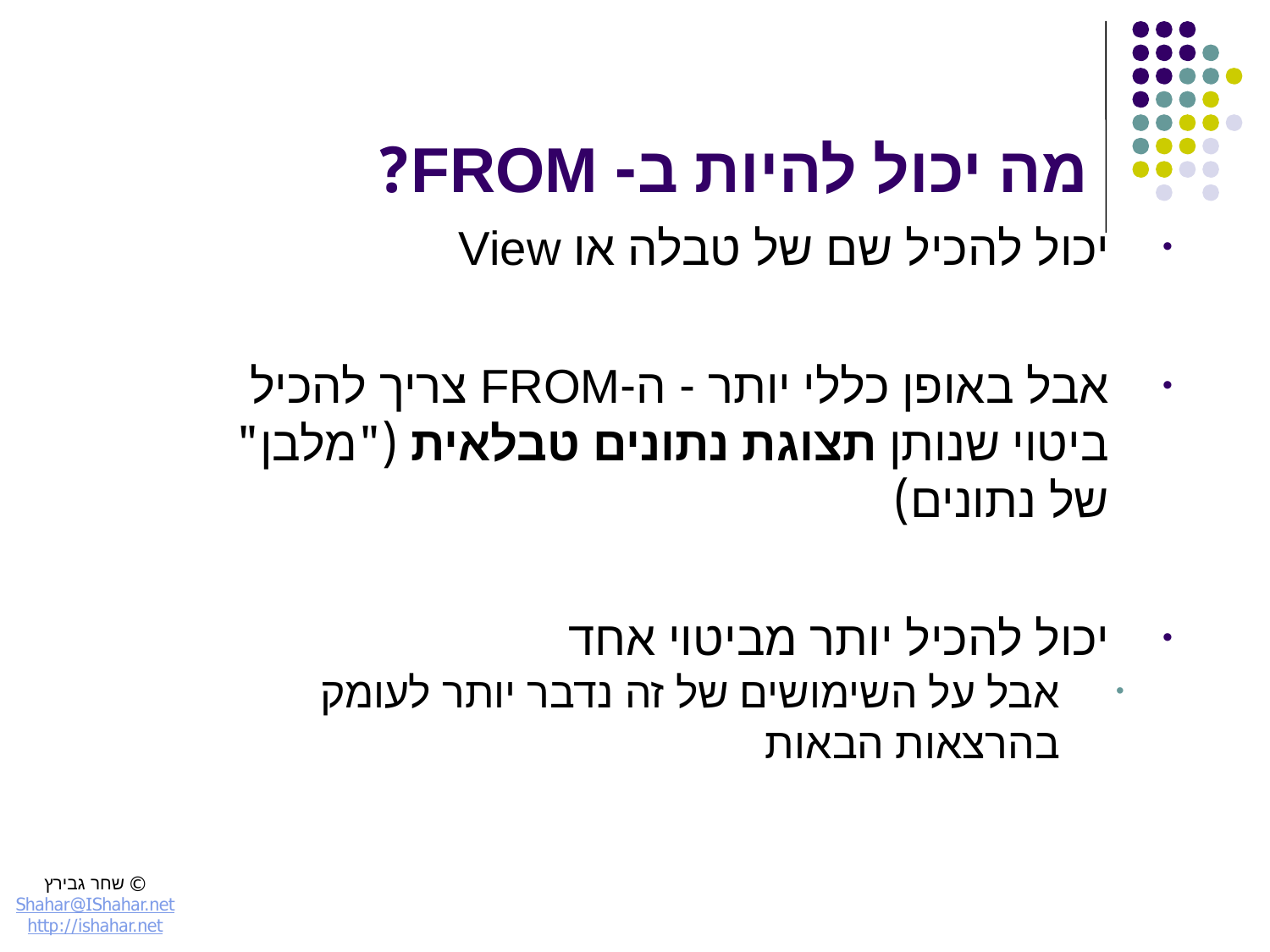

# מה יכול להיות ב- FROM?
יכול להכיל שם של טבלה או View

אבל באופן כללי יותר - ה-FROM צריך להכיל ביטוי שנותן תצוגת נתונים טבלאית ("מלבן" של נתונים)

יכול להכיל יותר מביטוי אחד
אבל על השימושים של זה נדבר יותר לעומק בהרצאות הבאות
© שחר גבירץ
Shahar@IShahar.net
http://ishahar.net